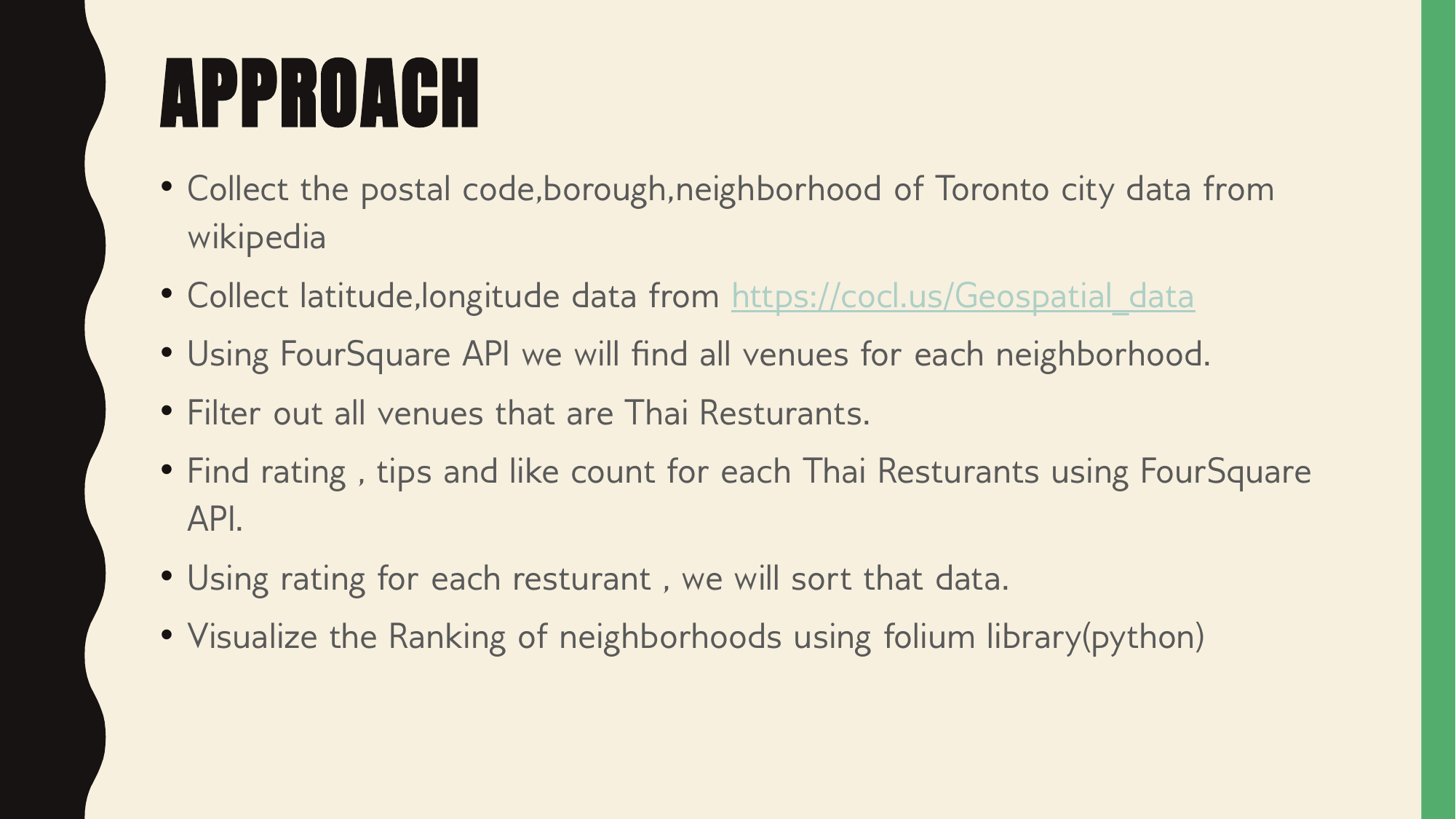

# Approach
Collect the postal code,borough,neighborhood of Toronto city data from wikipedia
Collect latitude,longitude data from https://cocl.us/Geospatial_data
Using FourSquare API we will find all venues for each neighborhood.
Filter out all venues that are Thai Resturants.
Find rating , tips and like count for each Thai Resturants using FourSquare API.
Using rating for each resturant , we will sort that data.
Visualize the Ranking of neighborhoods using folium library(python)